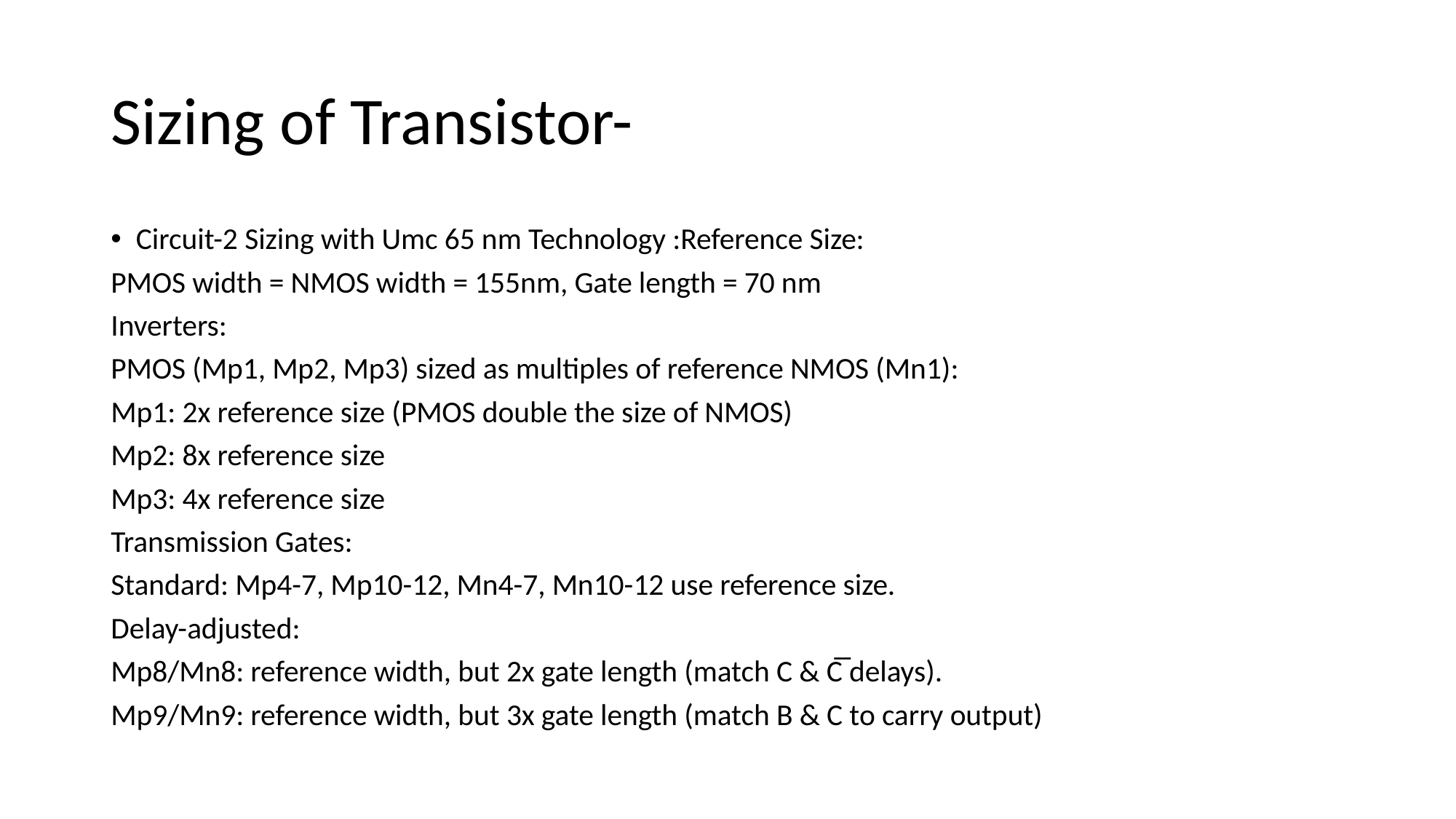

# Sizing of Transistor-
Circuit-2 Sizing with Umc 65 nm Technology :Reference Size:
PMOS width = NMOS width = 155nm, Gate length = 70 nm
Inverters:
PMOS (Mp1, Mp2, Mp3) sized as multiples of reference NMOS (Mn1):
Mp1: 2x reference size (PMOS double the size of NMOS)
Mp2: 8x reference size
Mp3: 4x reference size
Transmission Gates:
Standard: Mp4-7, Mp10-12, Mn4-7, Mn10-12 use reference size.
Delay-adjusted:
Mp8/Mn8: reference width, but 2x gate length (match C & C̅ delays).
Mp9/Mn9: reference width, but 3x gate length (match B & C to carry output)